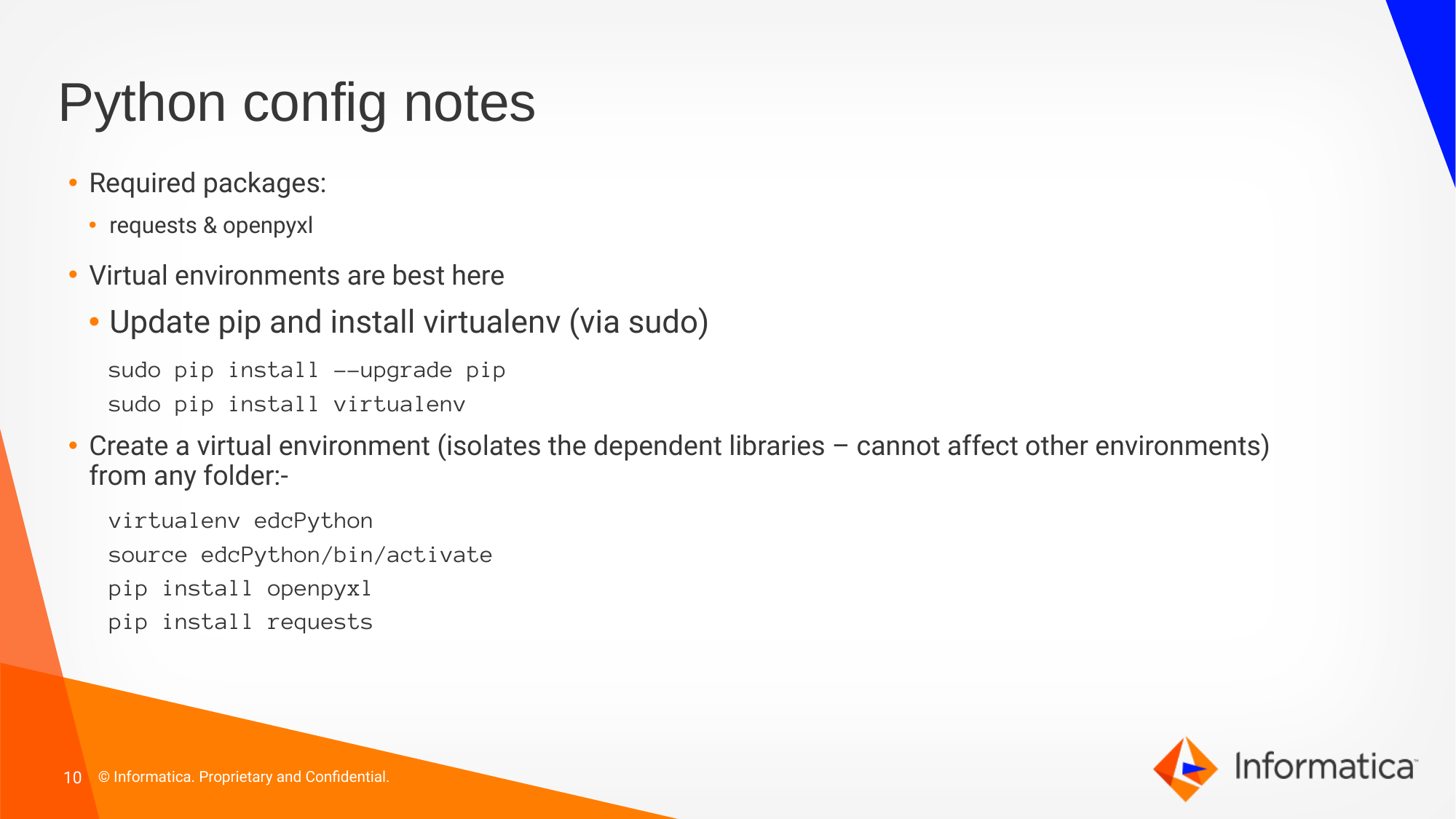

# Python config notes
Required packages:
requests & openpyxl
Virtual environments are best here
Update pip and install virtualenv (via sudo)
sudo pip install --upgrade pip
sudo pip install virtualenv
Create a virtual environment (isolates the dependent libraries – cannot affect other environments)
from any folder:-
virtualenv edcPython
source edcPython/bin/activate
pip install openpyxl
pip install requests